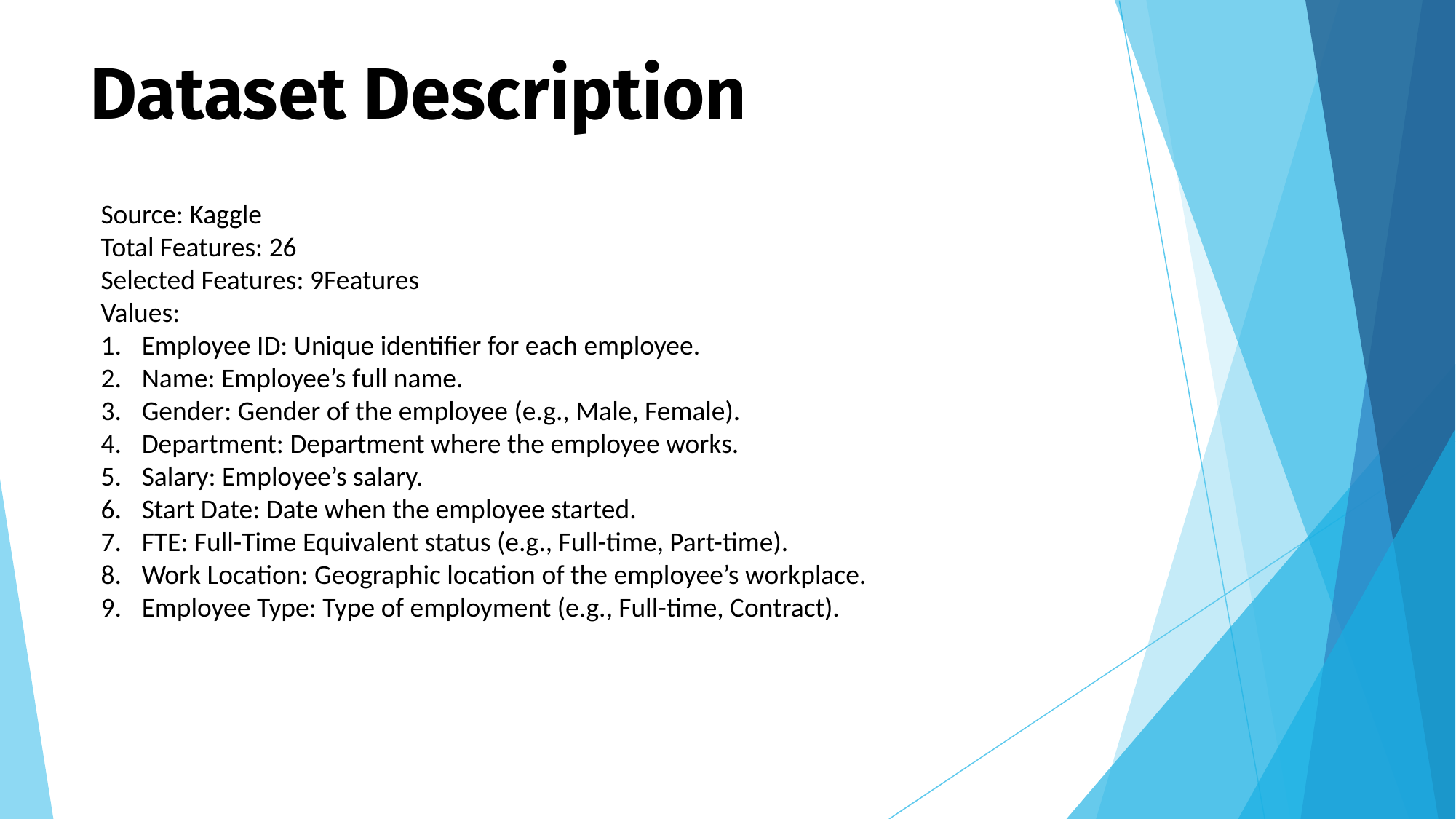

# Dataset Description
Source: Kaggle
Total Features: 26
Selected Features: 9Features
Values:
Employee ID: Unique identifier for each employee.
Name: Employee’s full name.
Gender: Gender of the employee (e.g., Male, Female).
Department: Department where the employee works.
Salary: Employee’s salary.
Start Date: Date when the employee started.
FTE: Full-Time Equivalent status (e.g., Full-time, Part-time).
Work Location: Geographic location of the employee’s workplace.
Employee Type: Type of employment (e.g., Full-time, Contract).